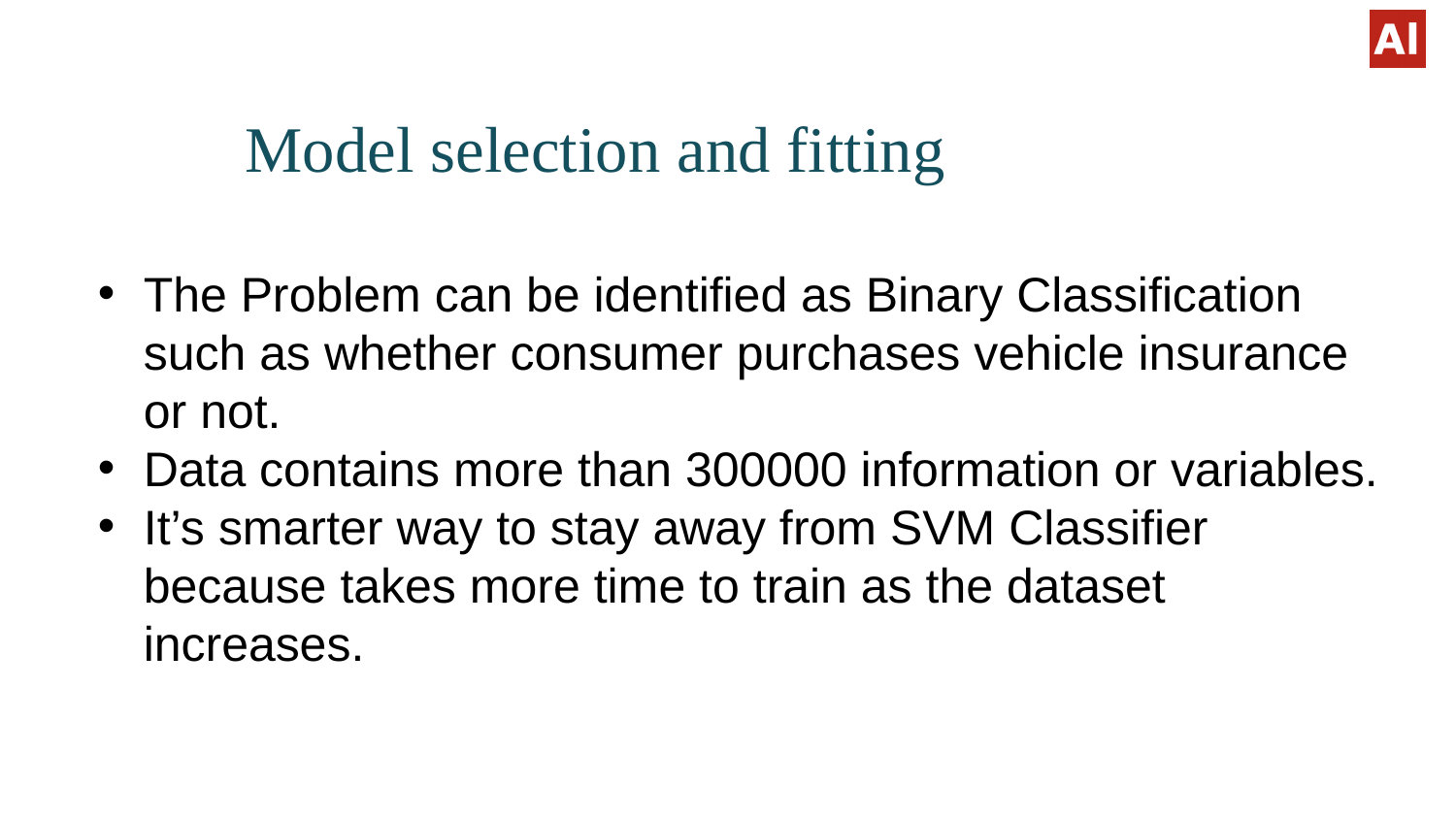

Model selection and fitting
The Problem can be identified as Binary Classification such as whether consumer purchases vehicle insurance or not.
Data contains more than 300000 information or variables.
It’s smarter way to stay away from SVM Classifier because takes more time to train as the dataset increases.